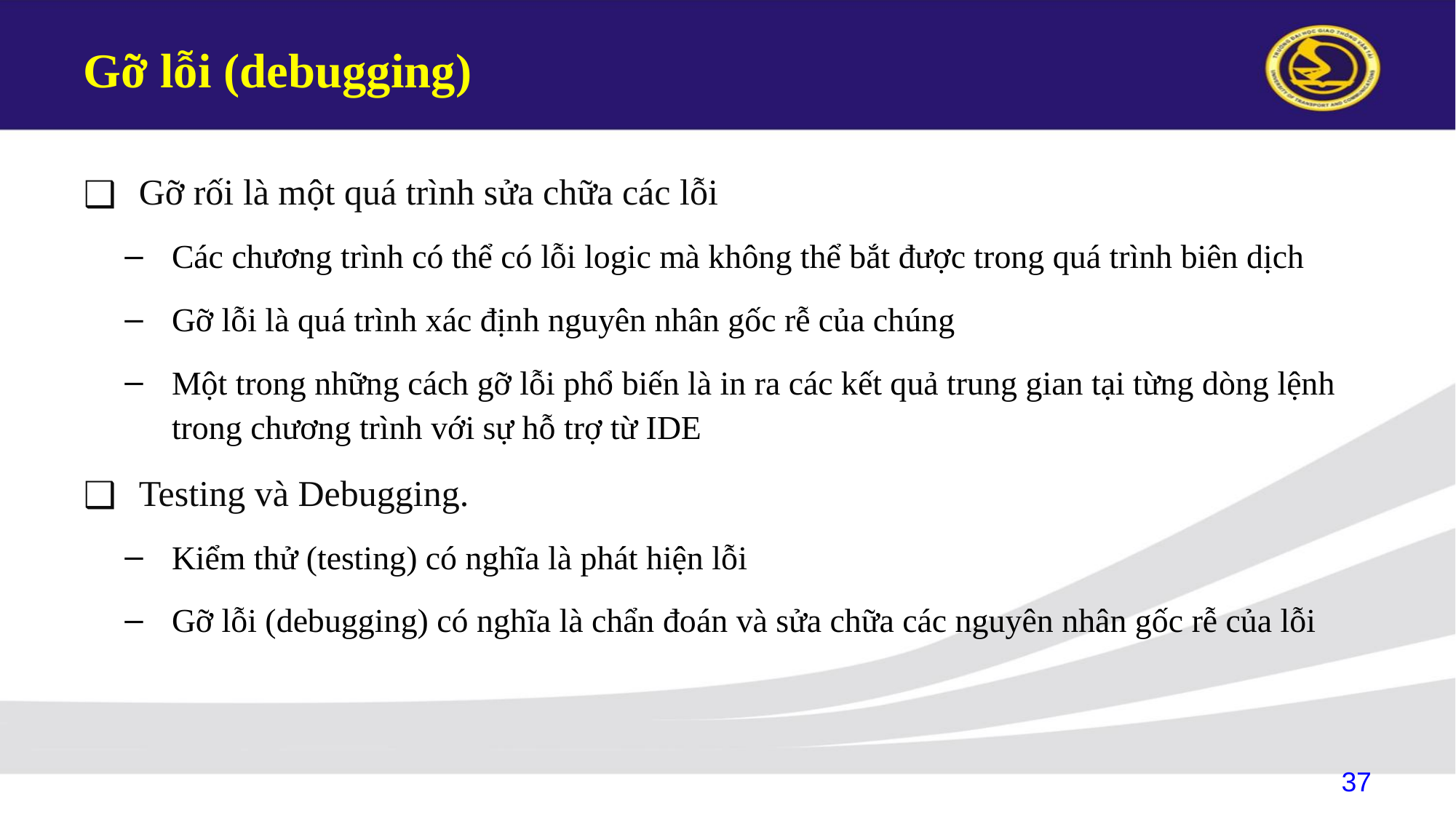

# Gỡ lỗi (debugging)
Gỡ rối là một quá trình sửa chữa các lỗi
Các chương trình có thể có lỗi logic mà không thể bắt được trong quá trình biên dịch
Gỡ lỗi là quá trình xác định nguyên nhân gốc rễ của chúng
Một trong những cách gỡ lỗi phổ biến là in ra các kết quả trung gian tại từng dòng lệnh trong chương trình với sự hỗ trợ từ IDE
Testing và Debugging.
Kiểm thử (testing) có nghĩa là phát hiện lỗi
Gỡ lỗi (debugging) có nghĩa là chẩn đoán và sửa chữa các nguyên nhân gốc rễ của lỗi
37